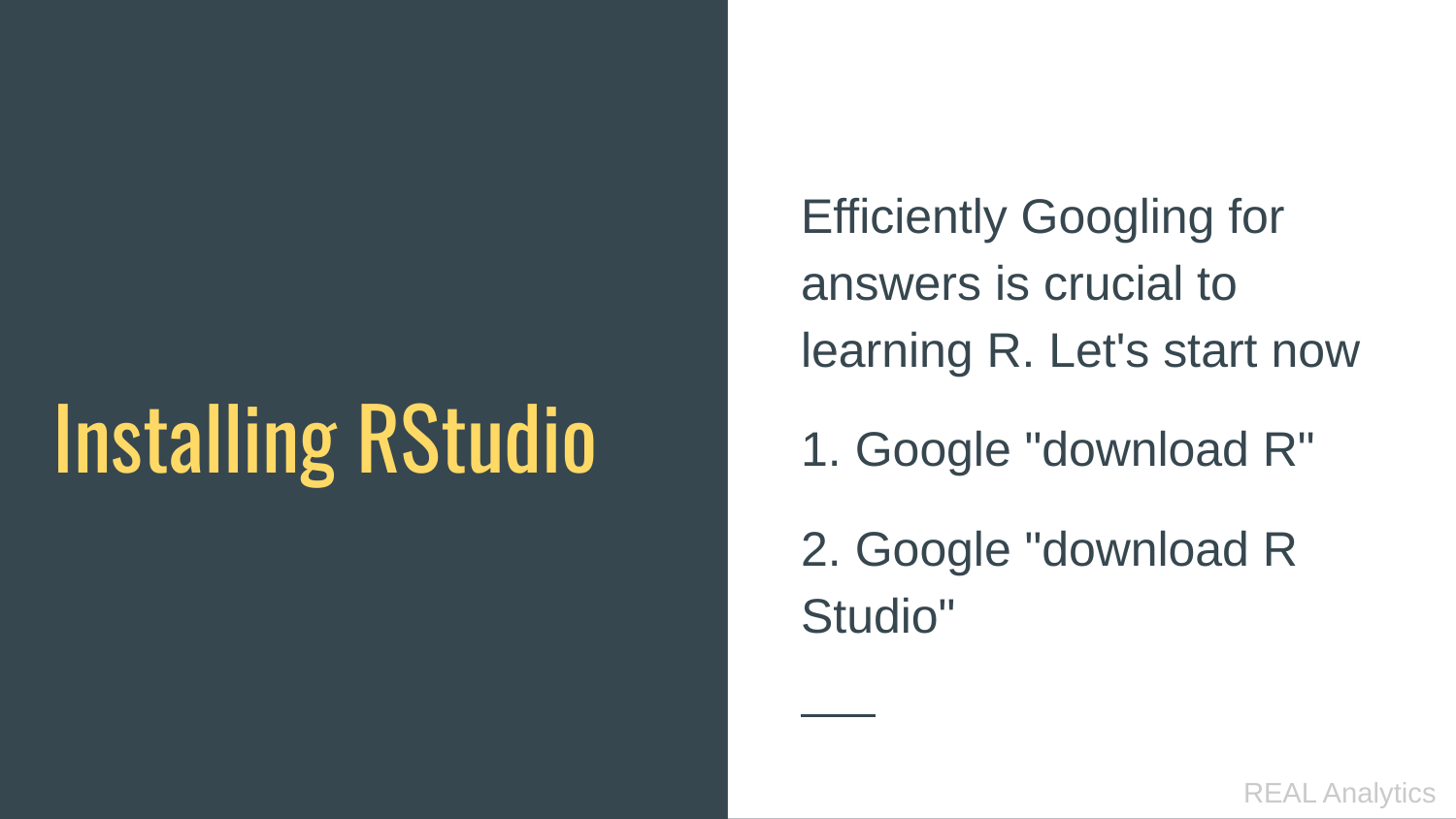

# Installing RStudio
Efficiently Googling for answers is crucial to learning R. Let's start now
1. Google "download R"
2. Google "download R Studio"
REAL Analytics